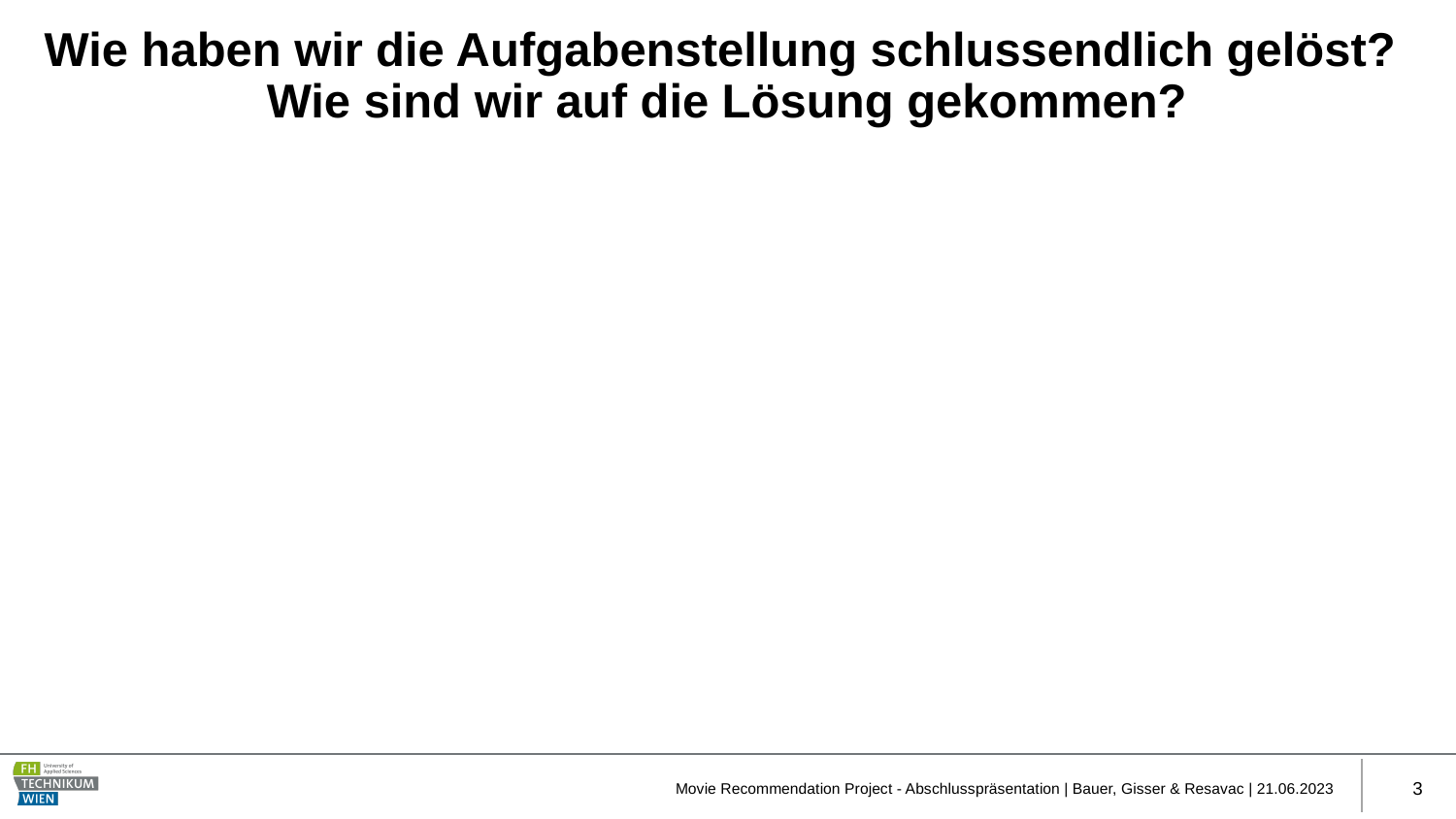

# Wie haben wir die Aufgabenstellung schlussendlich gelöst? Wie sind wir auf die Lösung gekommen?

Movie Recommendation Project - Abschlusspräsentation | Bauer, Gisser & Resavac | 21.06.2023
3